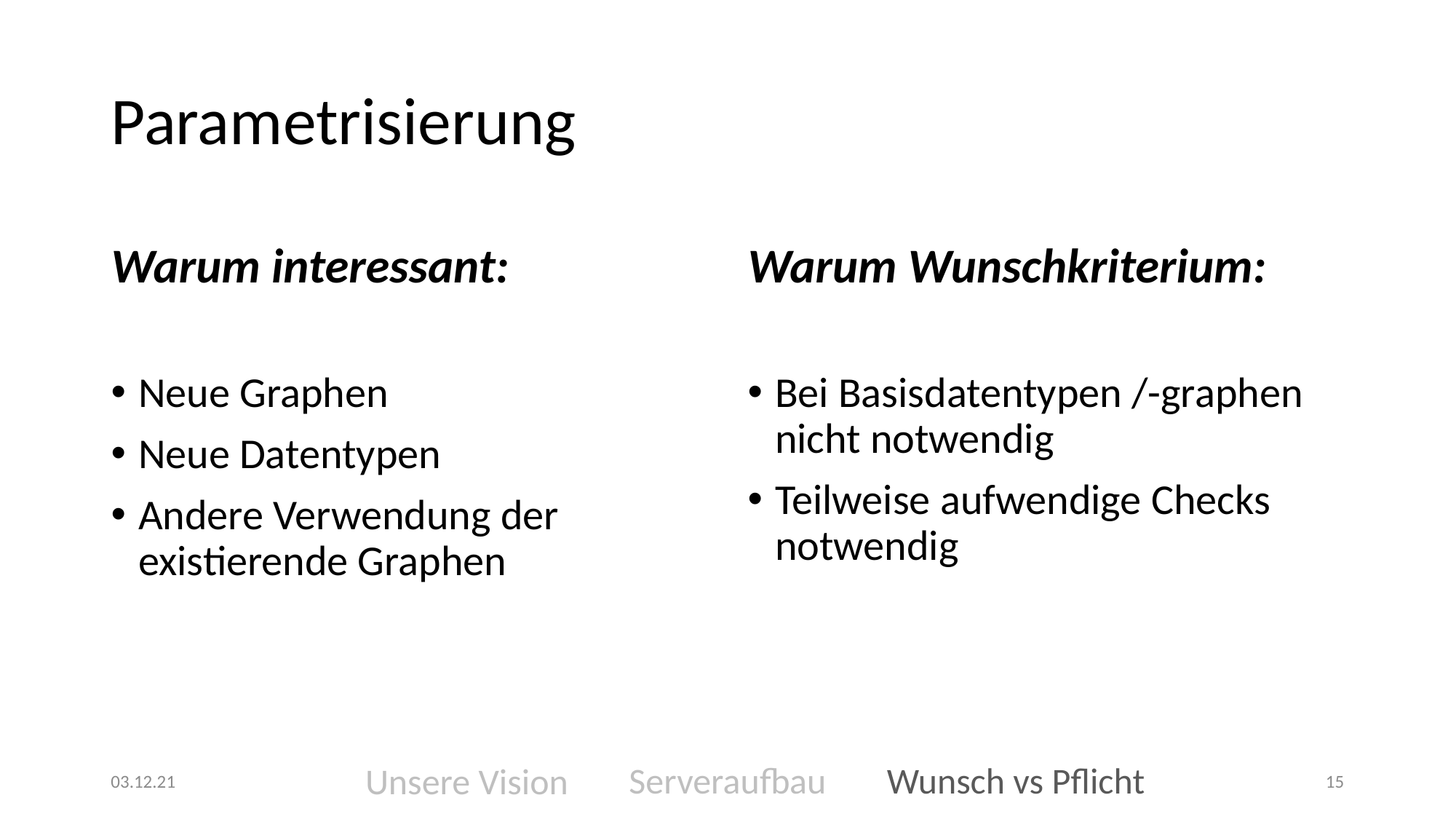

# Parametrisierung
Warum interessant:
Warum Wunschkriterium:

Neue Graphen
Neue Datentypen
Andere Verwendung der existierende Graphen

Bei Basisdatentypen /-graphen nicht notwendig
Teilweise aufwendige Checks notwendig

Wunsch vs Pflicht
Serveraufbau
Unsere Vision
03.12.21
15